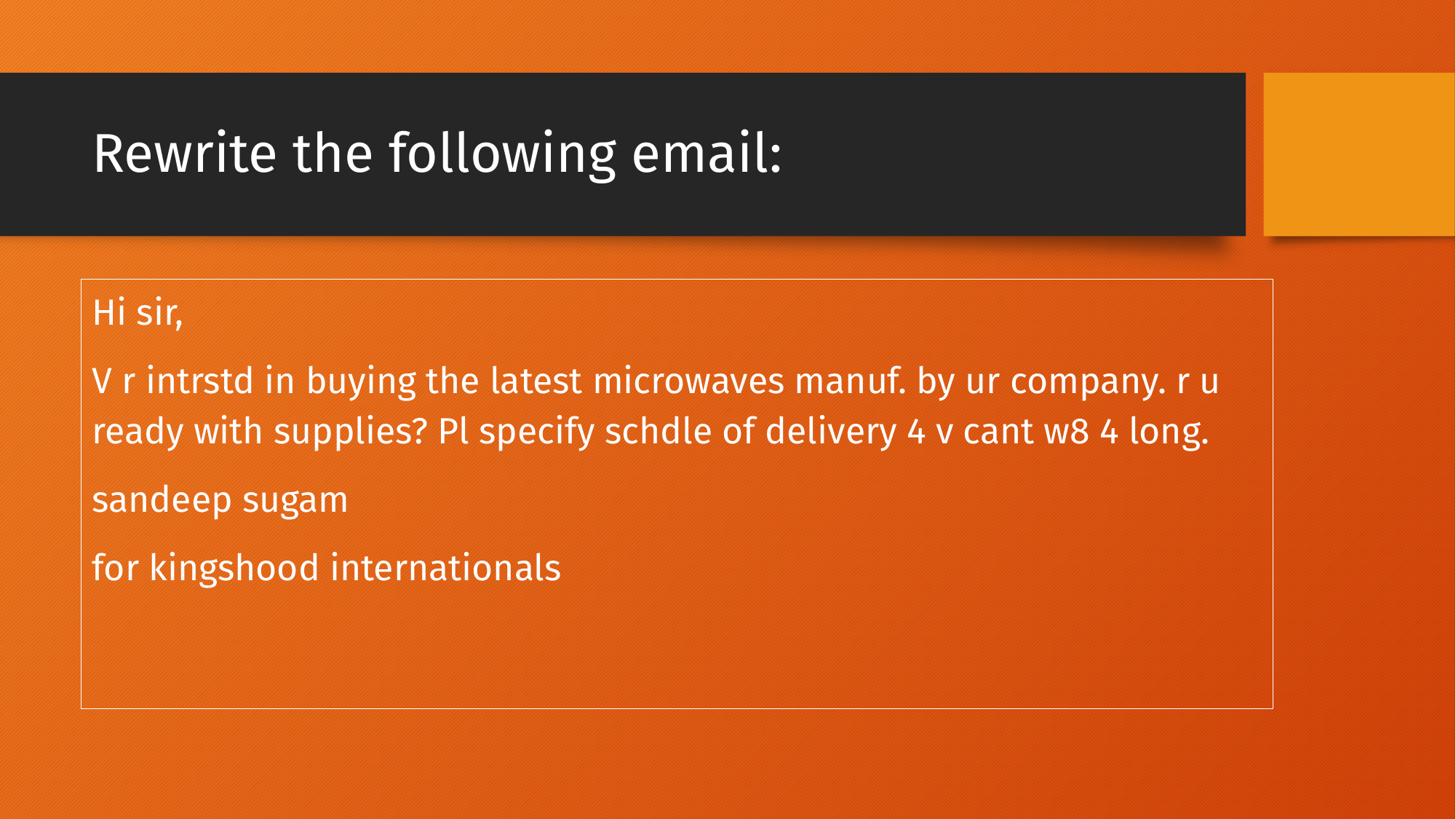

# Rewrite the following email:
Hi sir,
V r intrstd in buying the latest microwaves manuf. by ur company. r u ready with supplies? Pl specify schdle of delivery 4 v cant w8 4 long.
sandeep sugam
for kingshood internationals